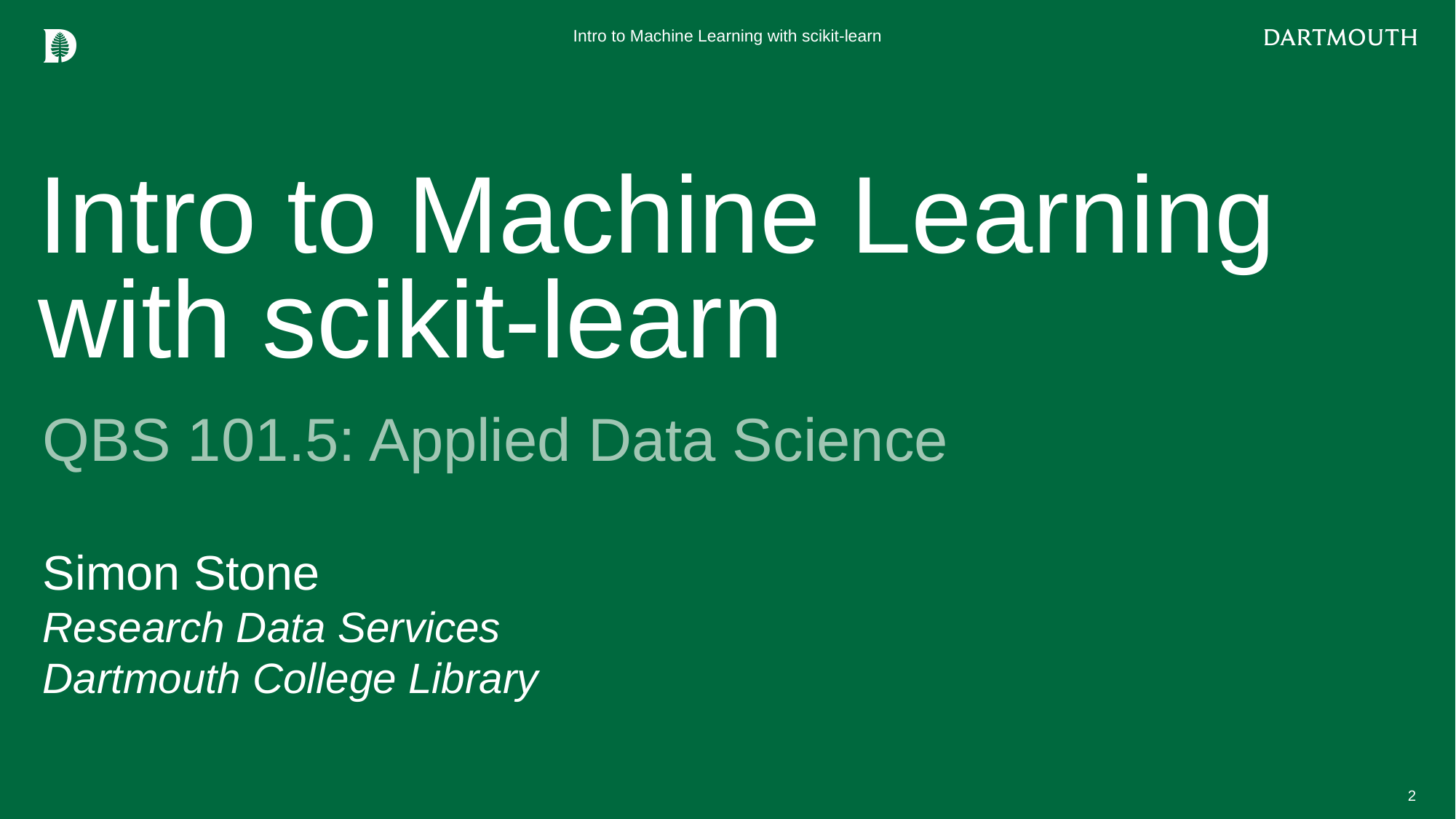

Intro to Machine Learning with scikit-learn
# Intro to Machine Learning with scikit-learn
QBS 101.5: Applied Data Science
Simon Stone
Research Data Services
Dartmouth College Library
2